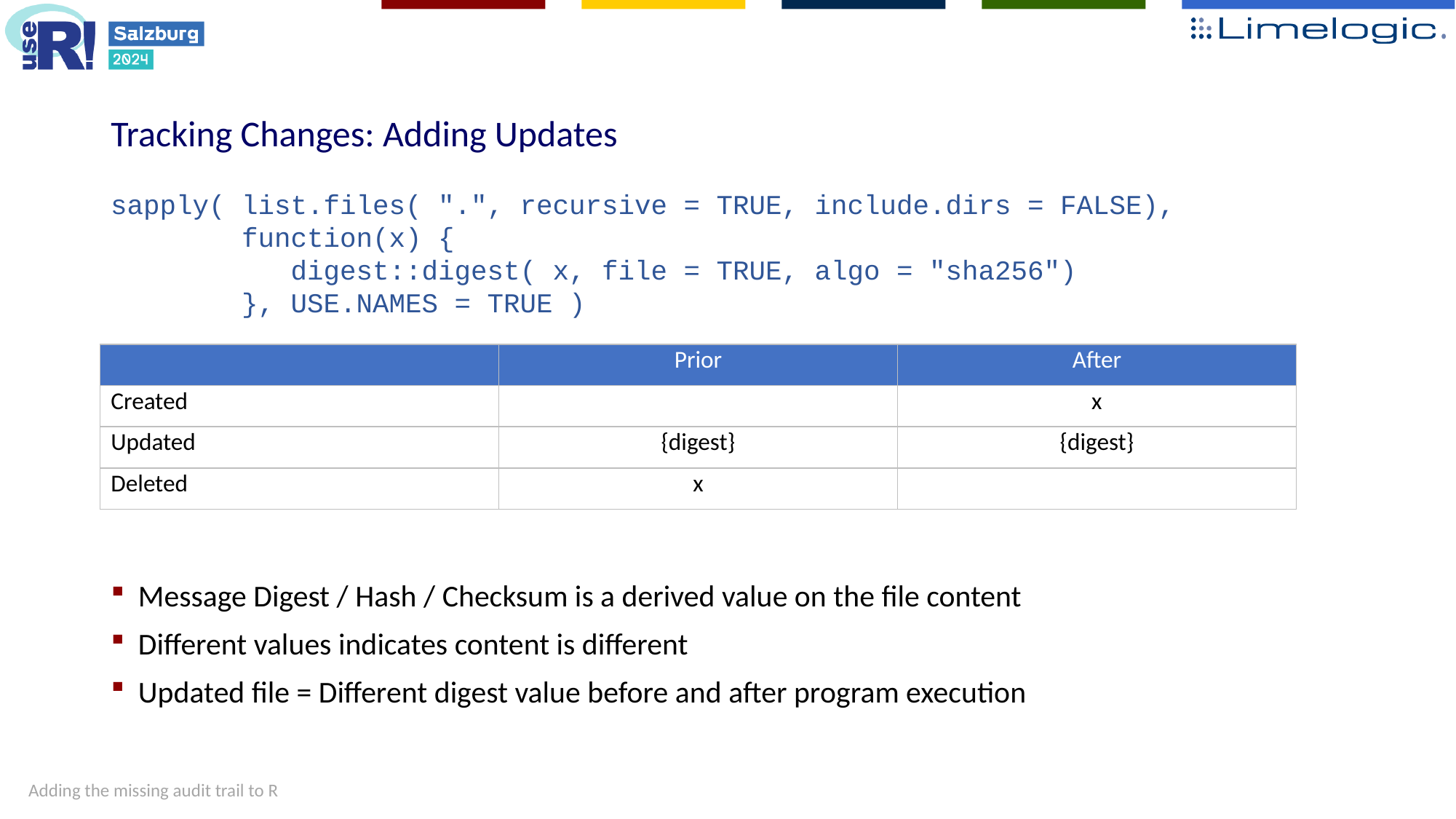

# Tracking Changes: Adding Updates
sapply( list.files( ".", recursive = TRUE, include.dirs = FALSE),
        function(x) {
           digest::digest( x, file = TRUE, algo = "sha256")
        }, USE.NAMES = TRUE )
|  | Prior | After |
| --- | --- | --- |
| Created |  | x |
| Updated | {digest} | {digest} |
| Deleted | x |  |
Message Digest / Hash / Checksum is a derived value on the file content
Different values indicates content is different
Updated file = Different digest value before and after program execution